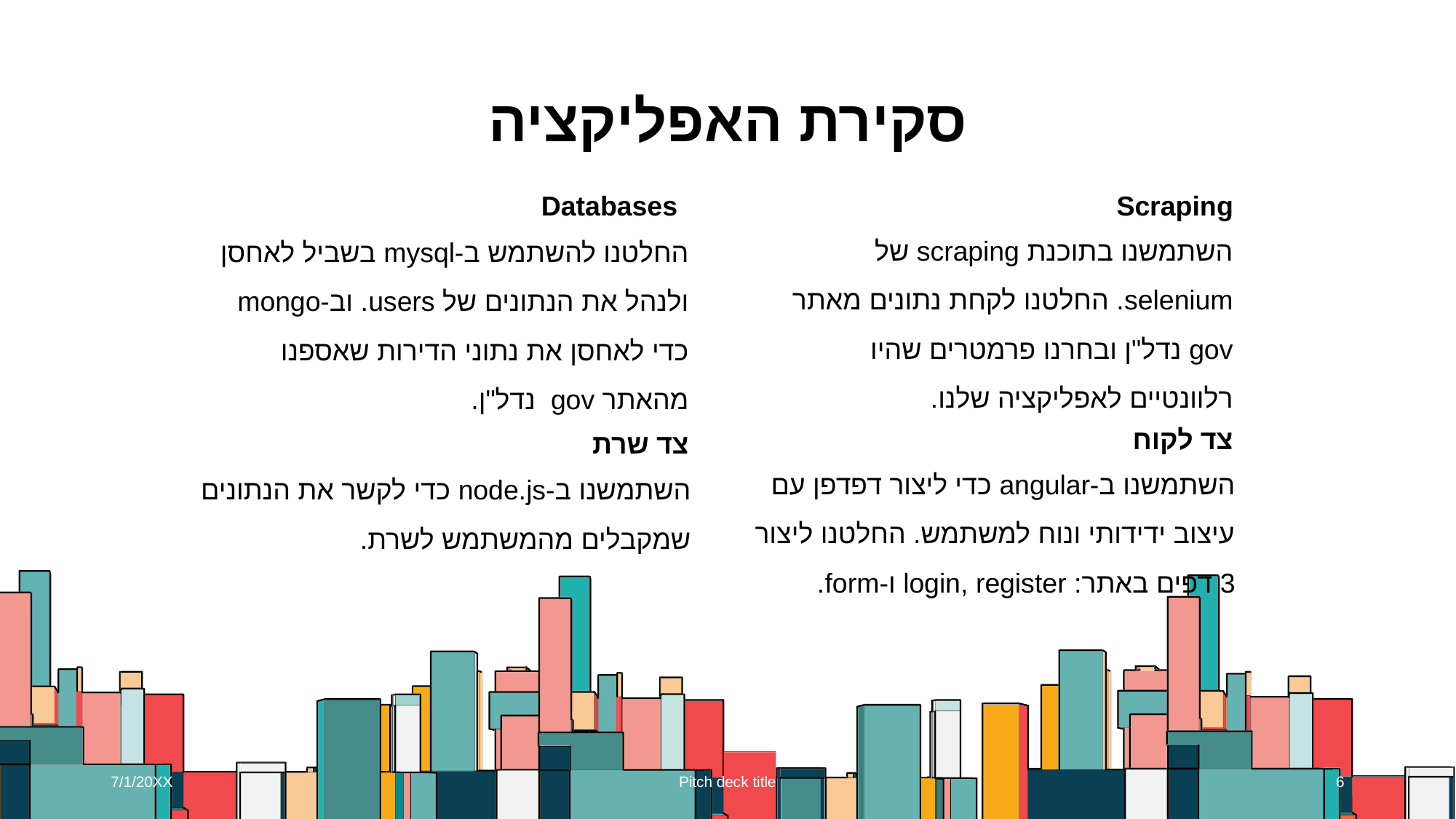

# סקירת האפליקציה
Databases
Scraping
השתמשנו בתוכנת scraping של selenium. החלטנו לקחת נתונים מאתר gov נדל"ן ובחרנו פרמטרים שהיו רלוונטיים לאפליקציה שלנו.
החלטנו להשתמש ב-mysql בשביל לאחסן ולנהל את הנתונים של users. וב-mongo כדי לאחסן את נתוני הדירות שאספנו מהאתר gov  נדל"ן.
צד לקוח
צד שרת
השתמשנו ב-angular כדי ליצור דפדפן עם עיצוב ידידותי ונוח למשתמש. החלטנו ליצור 3 דפים באתר: login, register ו-form.
השתמשנו ב-node.js כדי לקשר את הנתונים שמקבלים מהמשתמש לשרת.
7/1/20XX
Pitch deck title
6